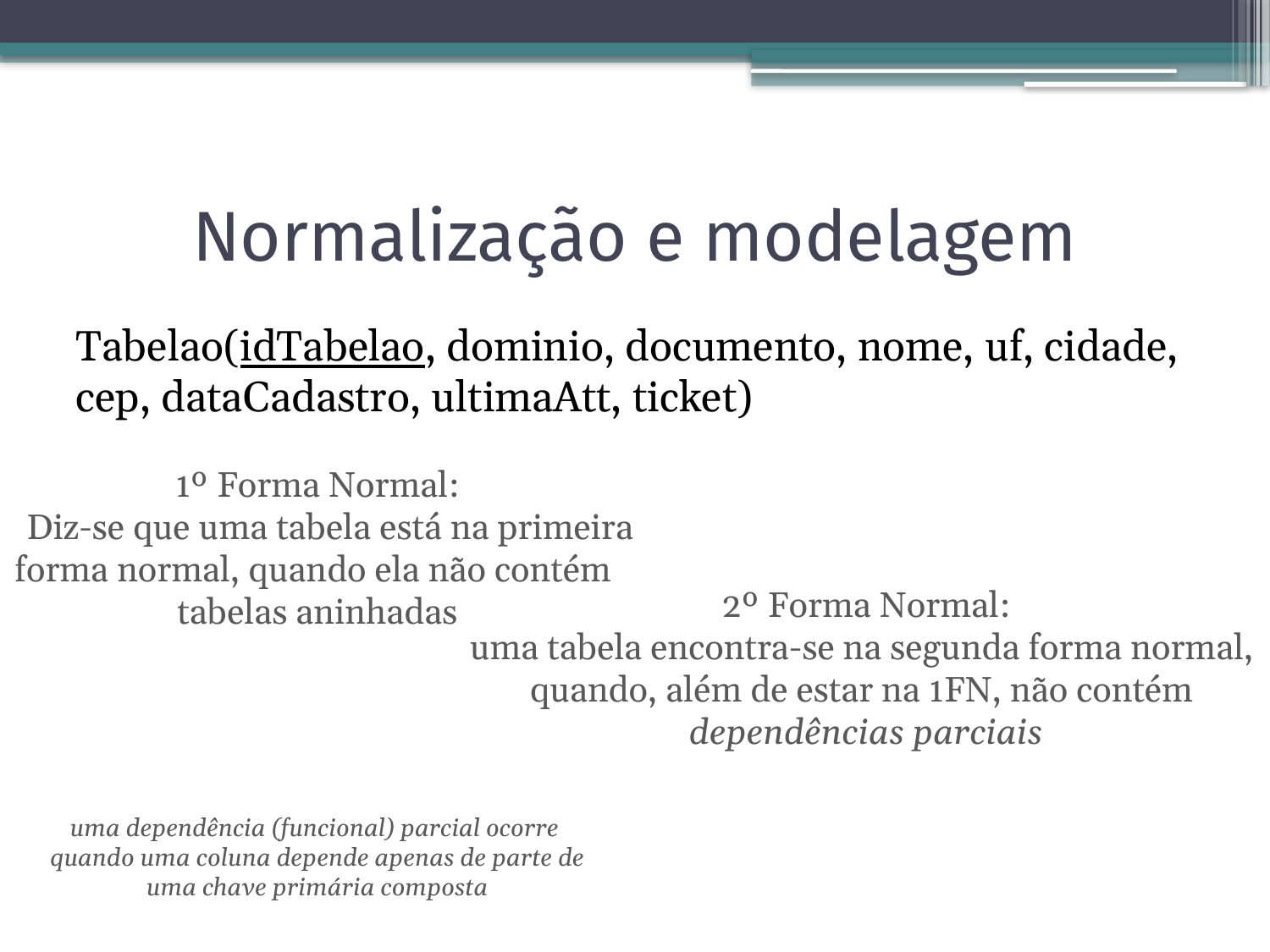

# Normalização e modelagem
Tabelao(idTabelao, dominio, documento, nome, uf, cidade, cep, dataCadastro, ultimaAtt, ticket)

1º Forma Normal:
    Diz-se que uma tabela está na primeira
forma normal, quando ela não contém
tabelas aninhadas
2º Forma Normal:
uma tabela encontra-se na segunda forma normal,
quando, além de estar na 1FN, não contém
dependências parciais
uma dependência (funcional) parcial ocorre
quando uma coluna depende apenas de parte de
uma chave primária composta